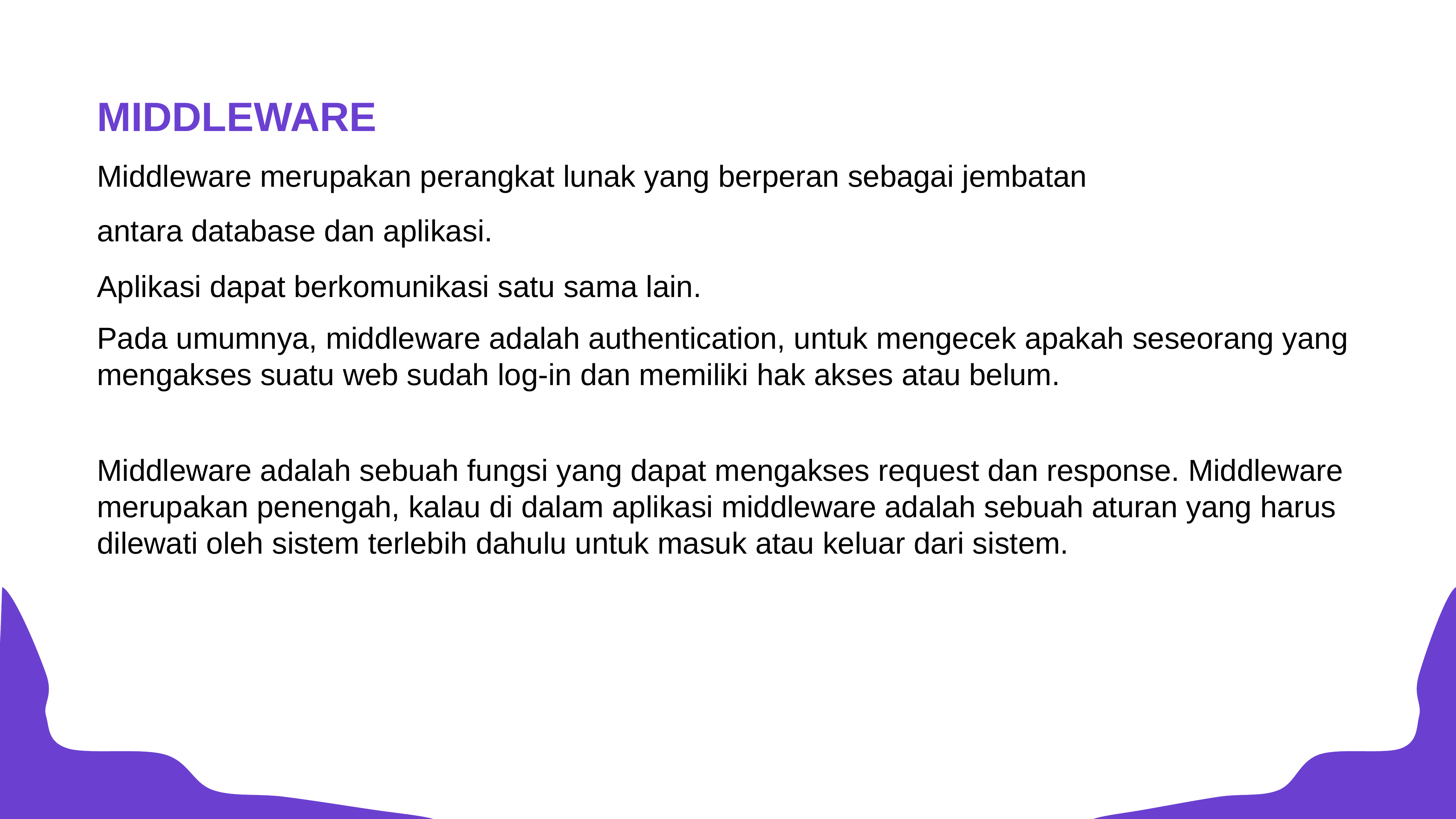

MIDDLEWARE
Middleware merupakan perangkat lunak yang berperan sebagai jembatan antara database dan aplikasi.
Aplikasi dapat berkomunikasi satu sama lain.
Pada umumnya, middleware adalah authentication, untuk mengecek apakah seseorang yang mengakses suatu web sudah log-in dan memiliki hak akses atau belum.
Middleware adalah sebuah fungsi yang dapat mengakses request dan response. Middleware merupakan penengah, kalau di dalam aplikasi middleware adalah sebuah aturan yang harus dilewati oleh sistem terlebih dahulu untuk masuk atau keluar dari sistem.